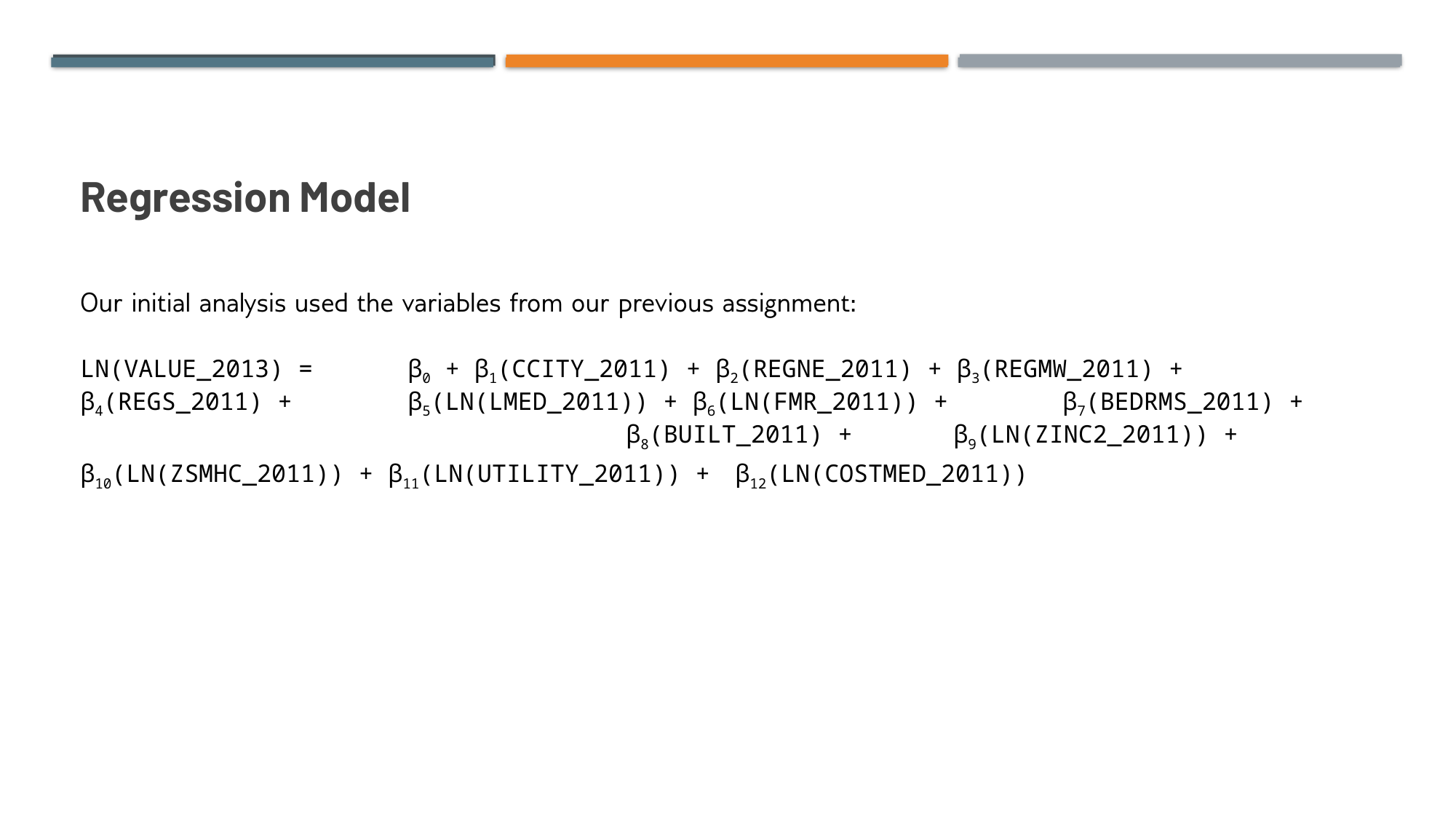

# Regression Model
Our initial analysis used the variables from our previous assignment:

LN(VALUE_2013) = 	β0 + β1(CCITY_2011) + β2(REGNE_2011) + β3(REGMW_2011) + β4(REGS_2011) + 	β5(LN(LMED_2011)) + β6(LN(FMR_2011)) + 	β7(BEDRMS_2011) + 					β8(BUILT_2011) + 	β9(LN(ZINC2_2011)) + β10(LN(ZSMHC_2011)) + β11(LN(UTILITY_2011)) + 	β12(LN(COSTMED_2011))